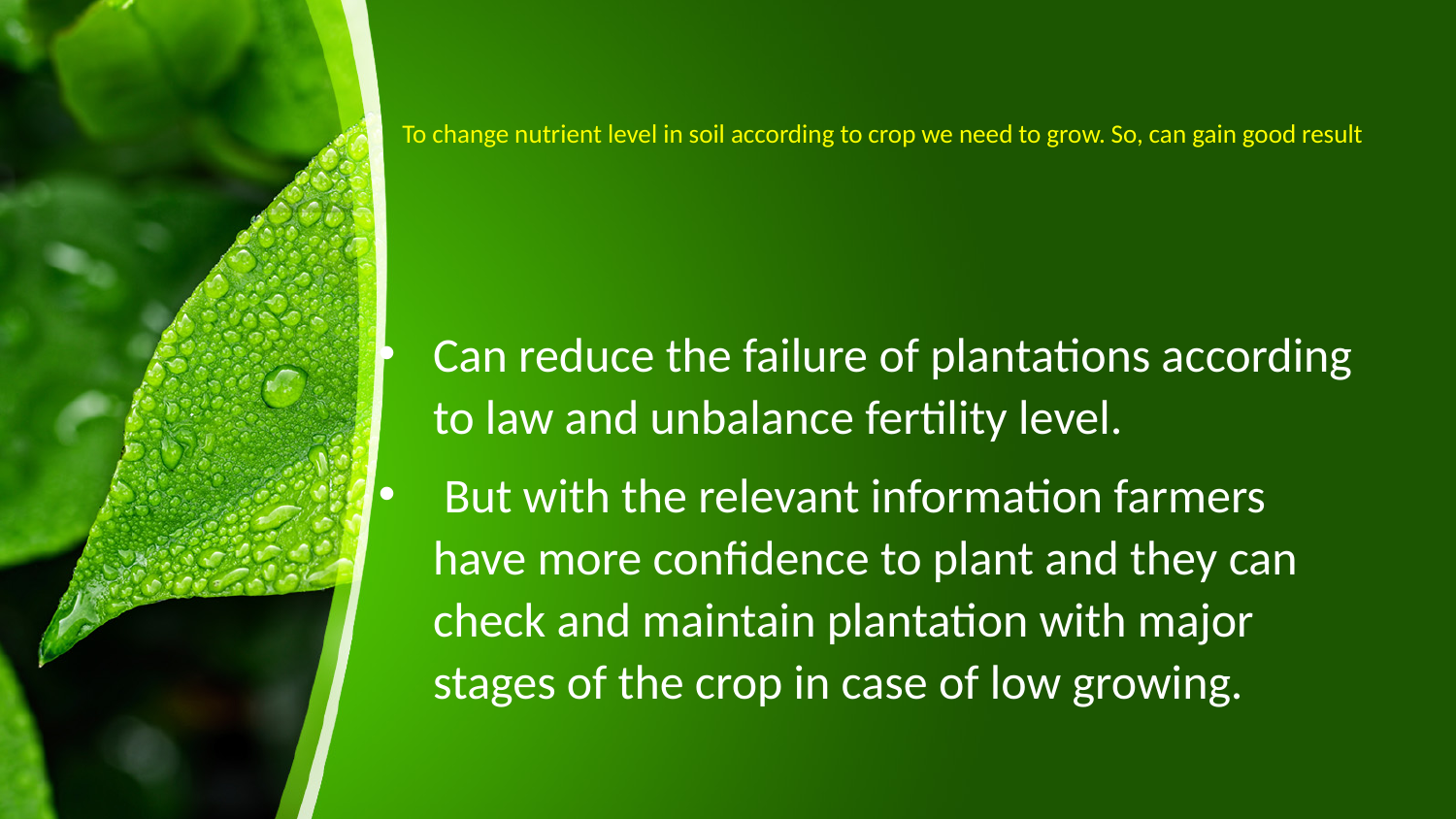

# To change nutrient level in soil according to crop we need to grow. So, can gain good result

Can reduce the failure of plantations according to law and unbalance fertility level.
 But with the relevant information farmers have more confidence to plant and they can check and maintain plantation with major stages of the crop in case of low growing.